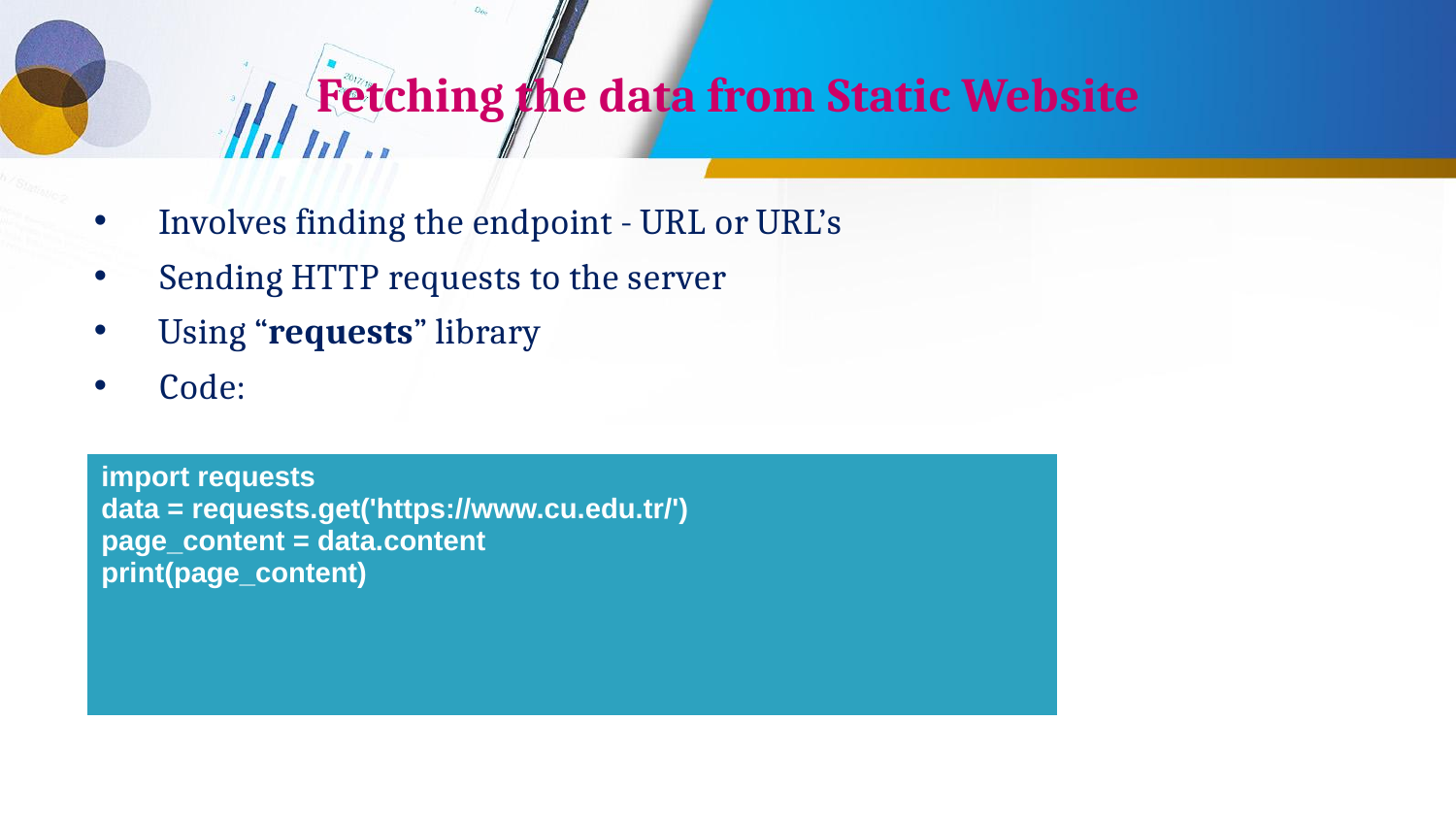

# Fetching the data from Static Website
Involves finding the endpoint - URL or URL’s
Sending HTTP requests to the server
Using “requests” library
Code:
| import requests data = requests.get('https://www.cu.edu.tr/') page\_content = data.content print(page\_content) |
| --- |